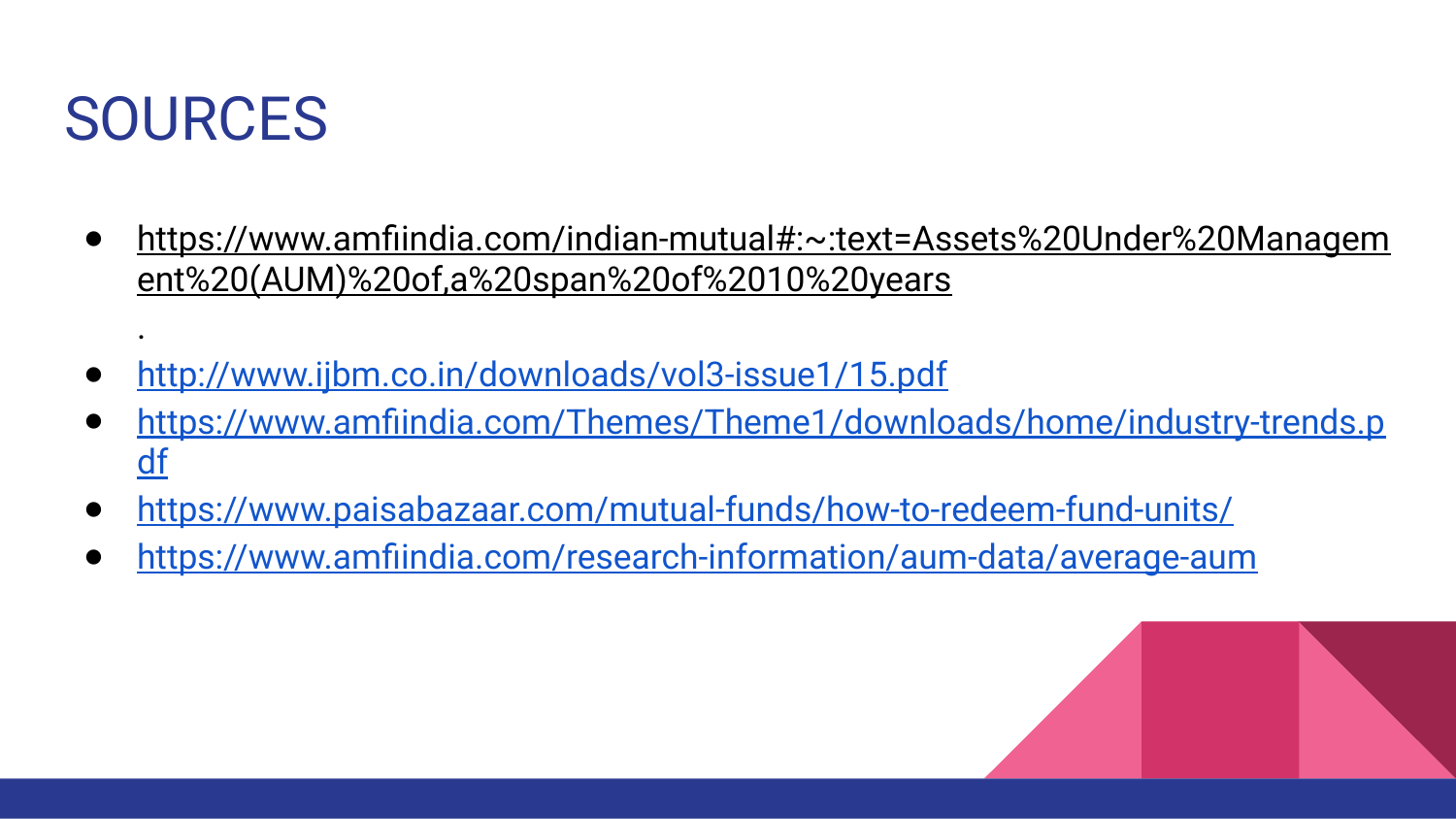

# SOURCES

https://www.amfiindia.com/indian-mutual#:~:text=Assets%20Under%20Management%20(AUM)%20of,a%20span%20of%2010%20years.
http://www.ijbm.co.in/downloads/vol3-issue1/15.pdf
https://www.amfiindia.com/Themes/Theme1/downloads/home/industry-trends.pdf
https://www.paisabazaar.com/mutual-funds/how-to-redeem-fund-units/
https://www.amfiindia.com/research-information/aum-data/average-aum